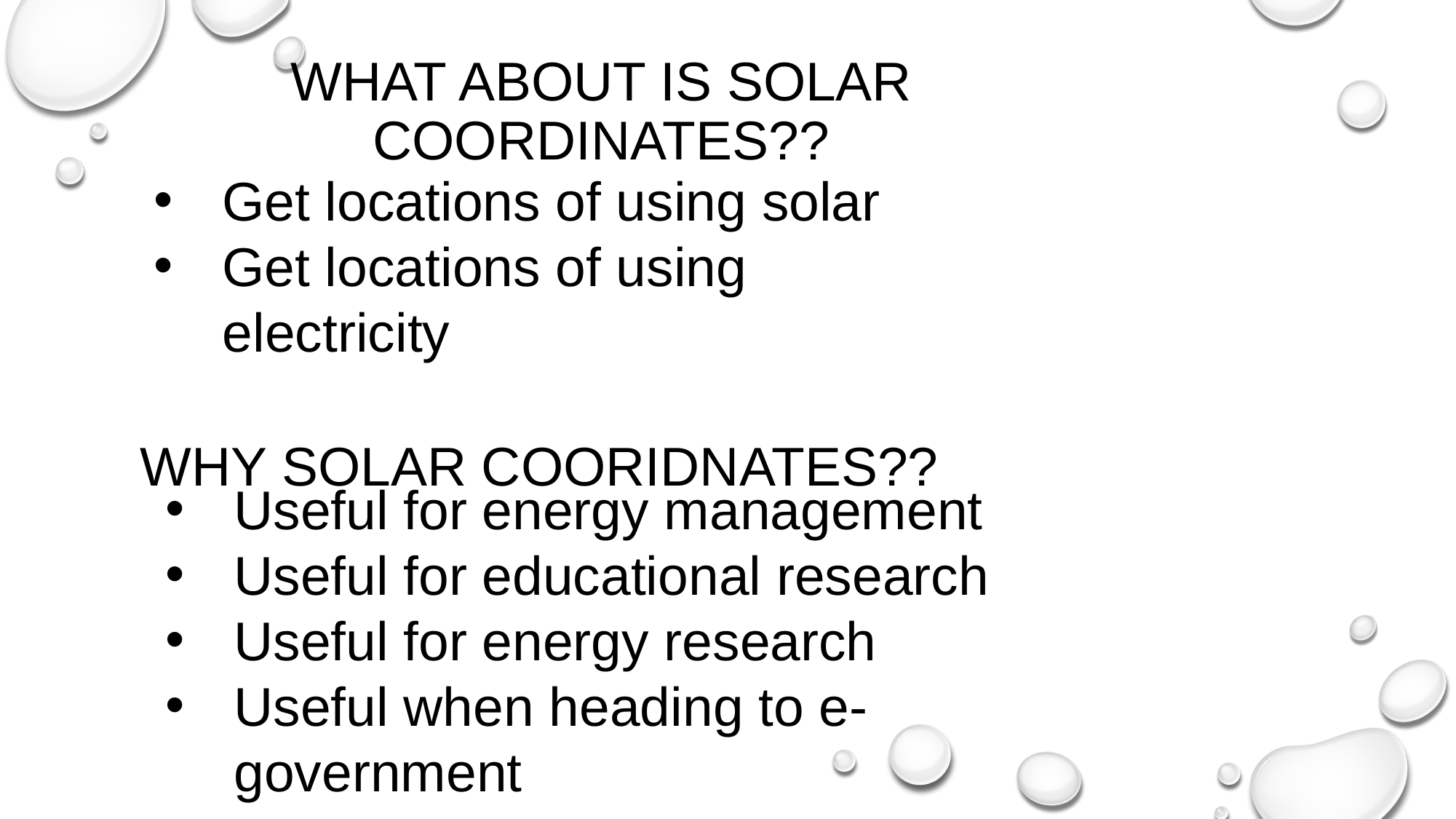

What About is solar Coordinates??
Get locations of using solar
Get locations of using electricity
WHY SOLAR COORIDNATES??
Useful for energy management
Useful for educational research
Useful for energy research
Useful when heading to e-government